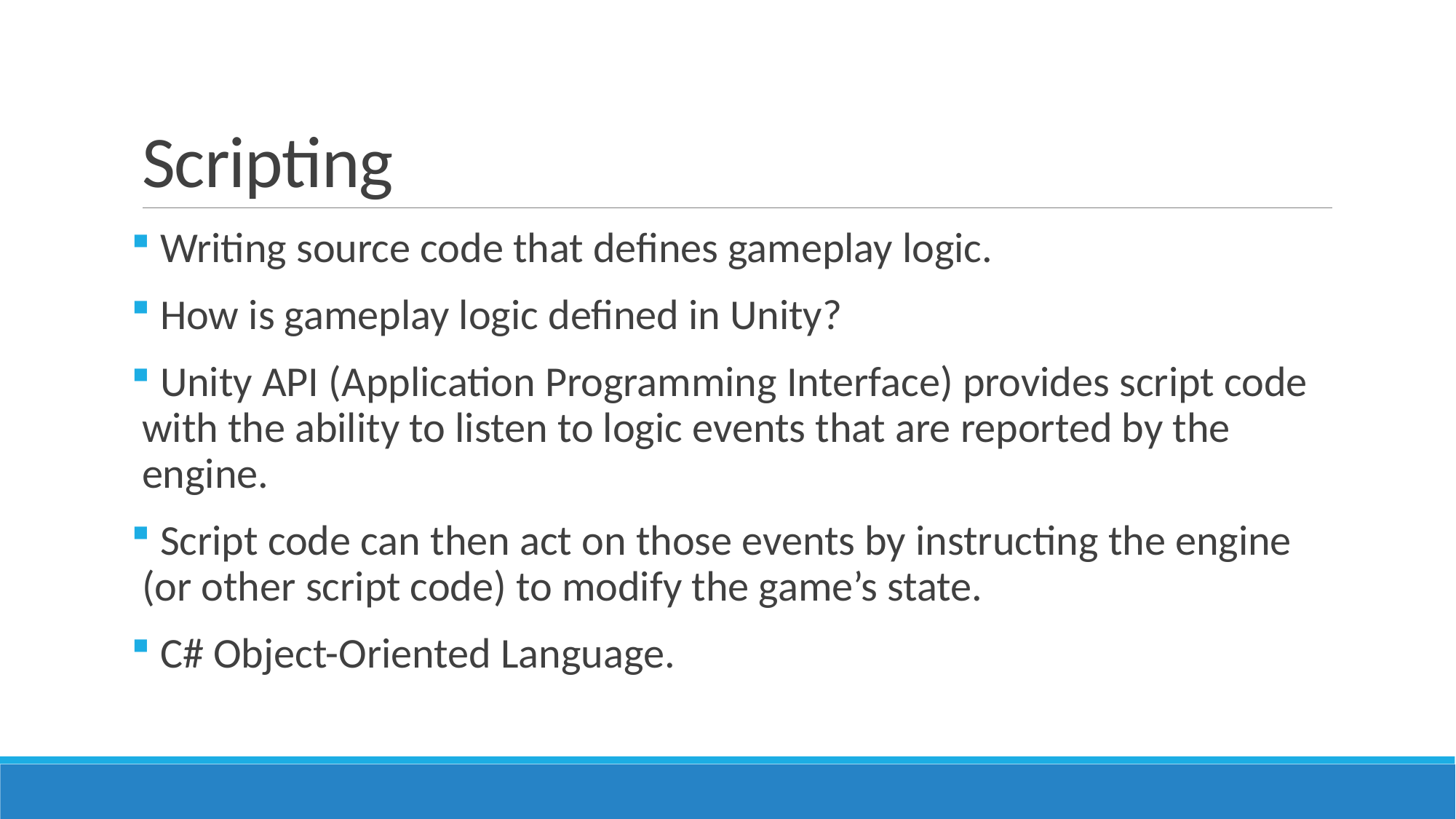

# Scripting
 Writing source code that defines gameplay logic.
 How is gameplay logic defined in Unity?
 Unity API (Application Programming Interface) provides script code with the ability to listen to logic events that are reported by the engine.
 Script code can then act on those events by instructing the engine (or other script code) to modify the game’s state.
 C# Object-Oriented Language.